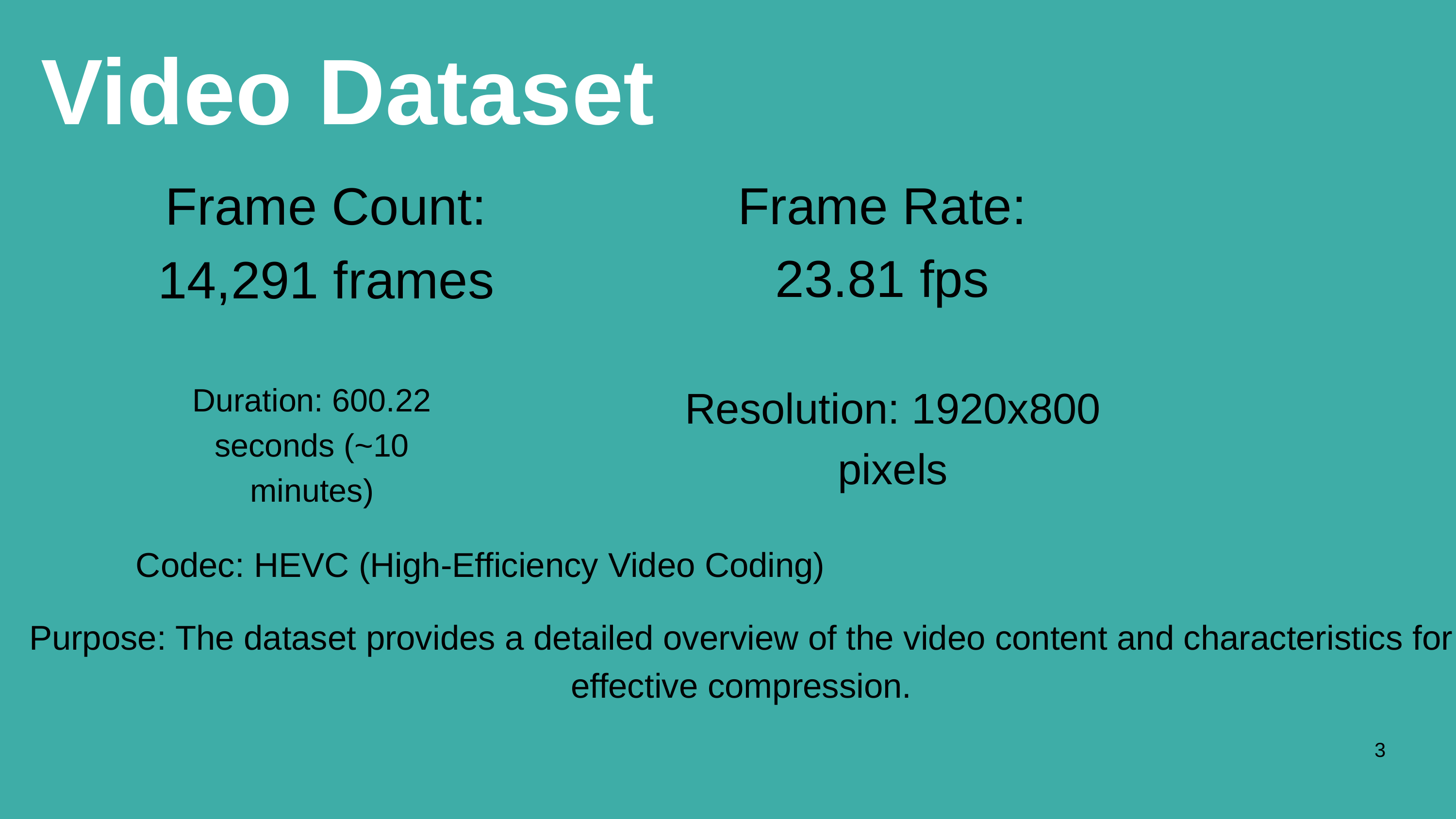

Video Dataset
Frame Count: 14,291 frames

Frame Rate: 23.81 fps

Resolution: 1920x800 pixels

Duration: 600.22 seconds (~10 minutes)

Codec: HEVC (High-Efficiency Video Coding)
Purpose: The dataset provides a detailed overview of the video content and characteristics for effective compression.
3